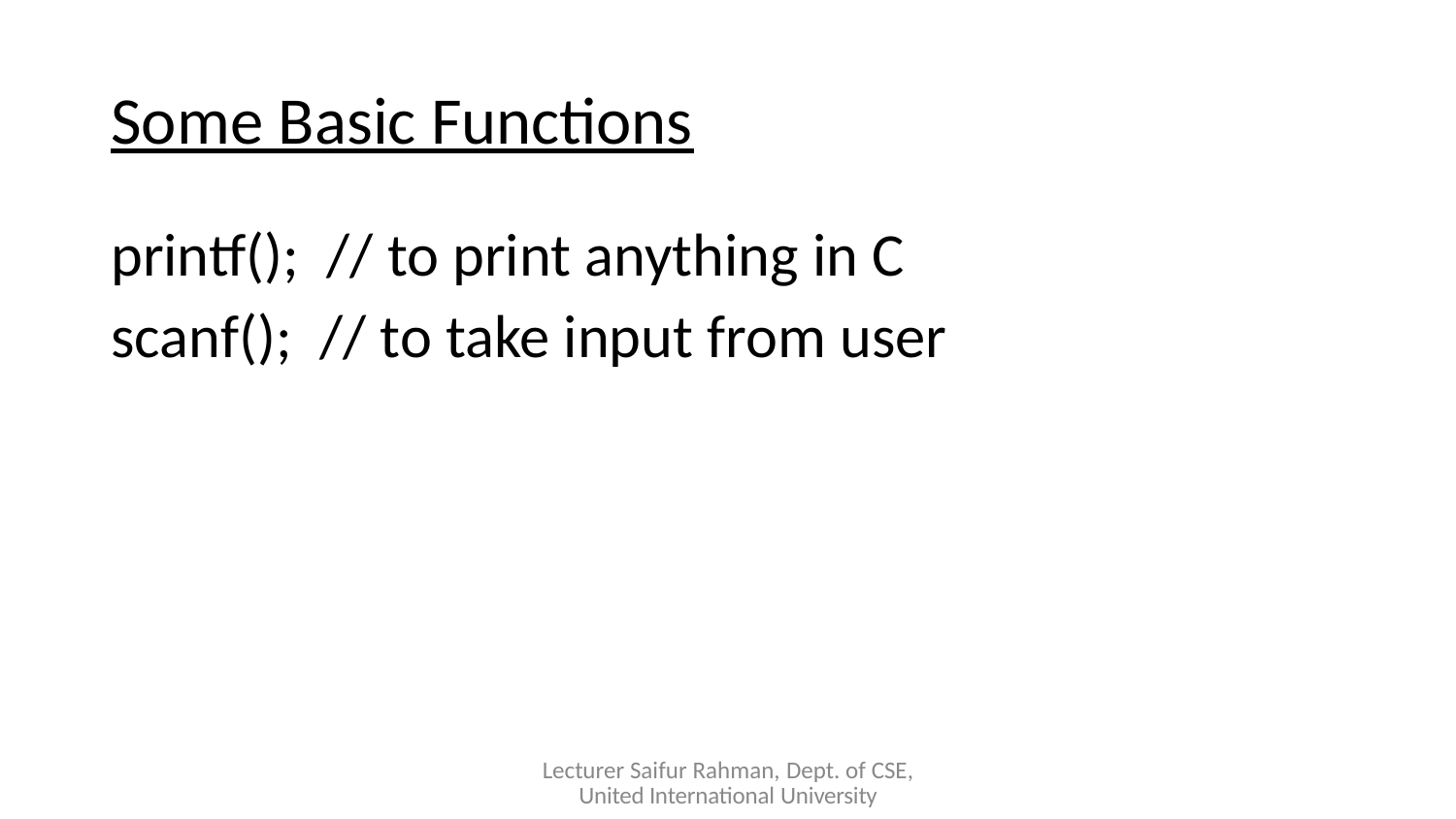

# Some Basic Functions
printf();  // to print anything in C
scanf();  // to take input from user
Lecturer Saifur Rahman, Dept. of CSE, United International University